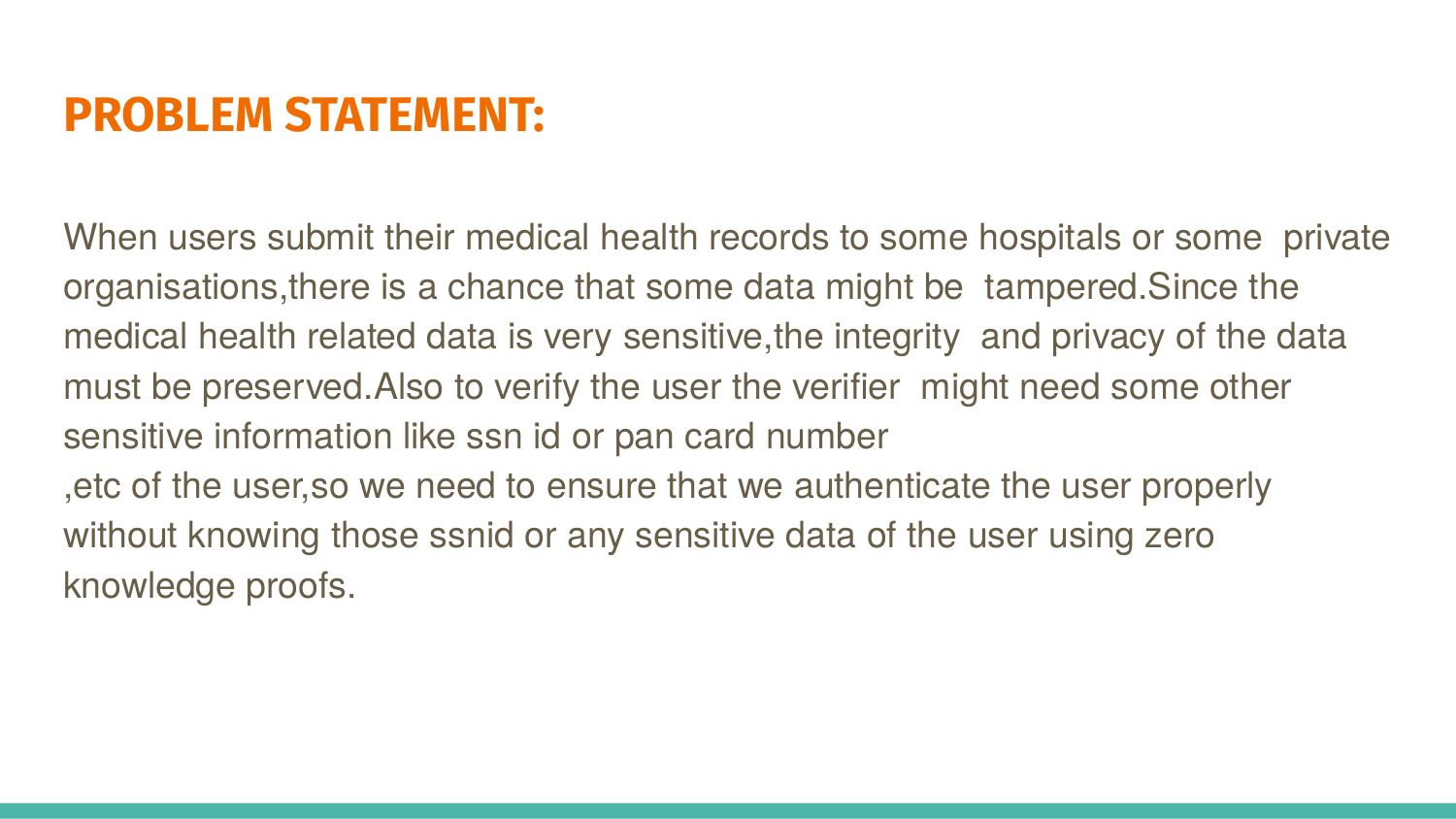

# PROBLEM STATEMENT:
When users submit their medical health records to some hospitals or some  private organisations,there is a chance that some data might be  tampered.Since the medical health related data is very sensitive,the integrity  and privacy of the data must be preserved.Also to verify the user the veriﬁer  might need some other sensitive information like ssn id or pan card number
,etc of the user,so we need to ensure that we authenticate the user properly  without knowing those ssnid or any sensitive data of the user using zero  knowledge proofs.